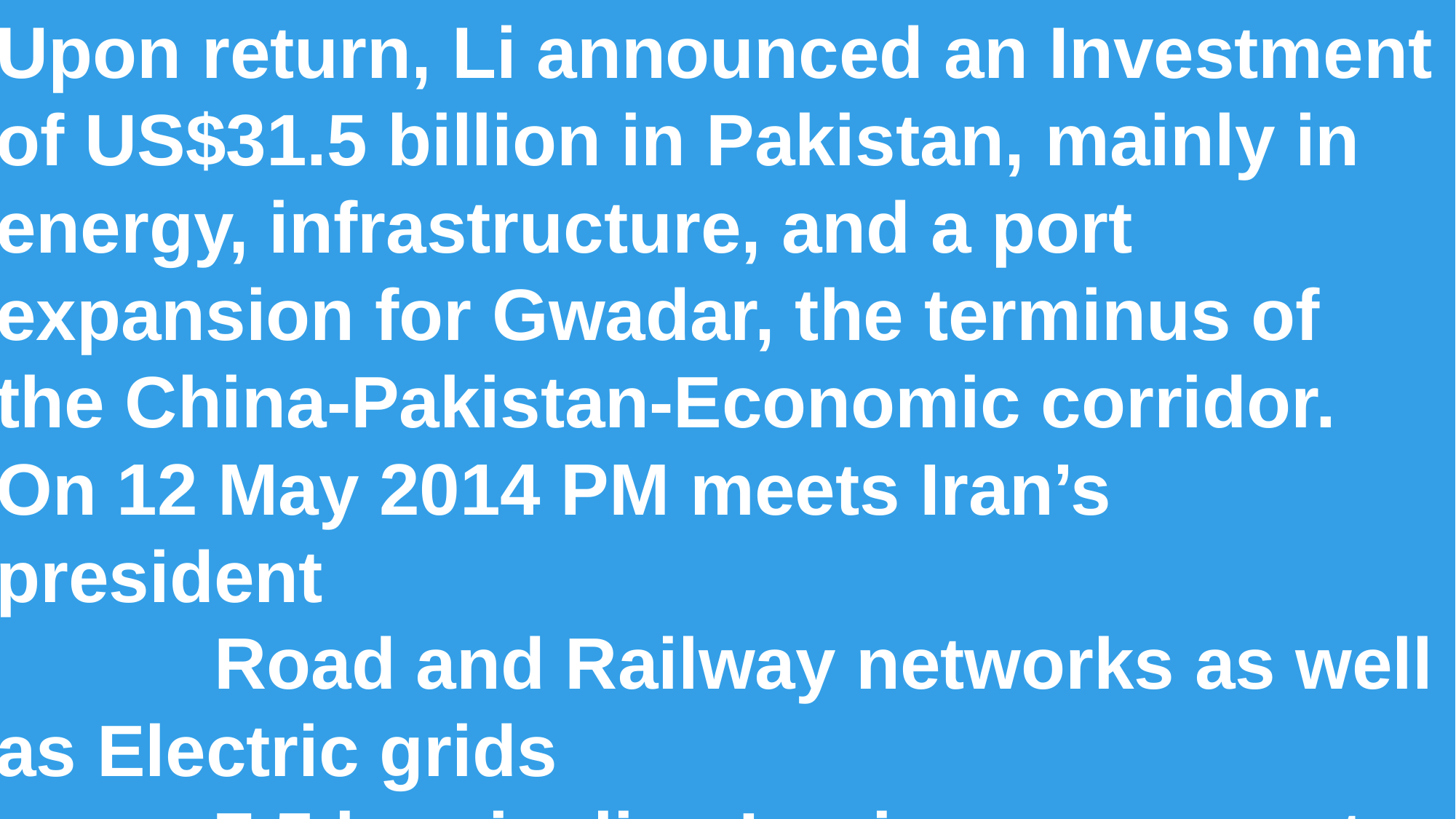

Upon return, Li announced an Investment of US$31.5 billion in Pakistan, mainly in energy, infrastructure, and a port expansion for Gwadar, the terminus of the China-Pakistan-Economic corridor.
On 12 May 2014 PM meets Iran’s president
		Road and Railway networks as well as Electric grids
		7.5 bn pipeline Iranian gas export
India: liberalize their trade relationship, and gain an agreement of Non-Discriminatory Market Access on a Reciprocal Basis( NDMARB) on
26 March 2014.